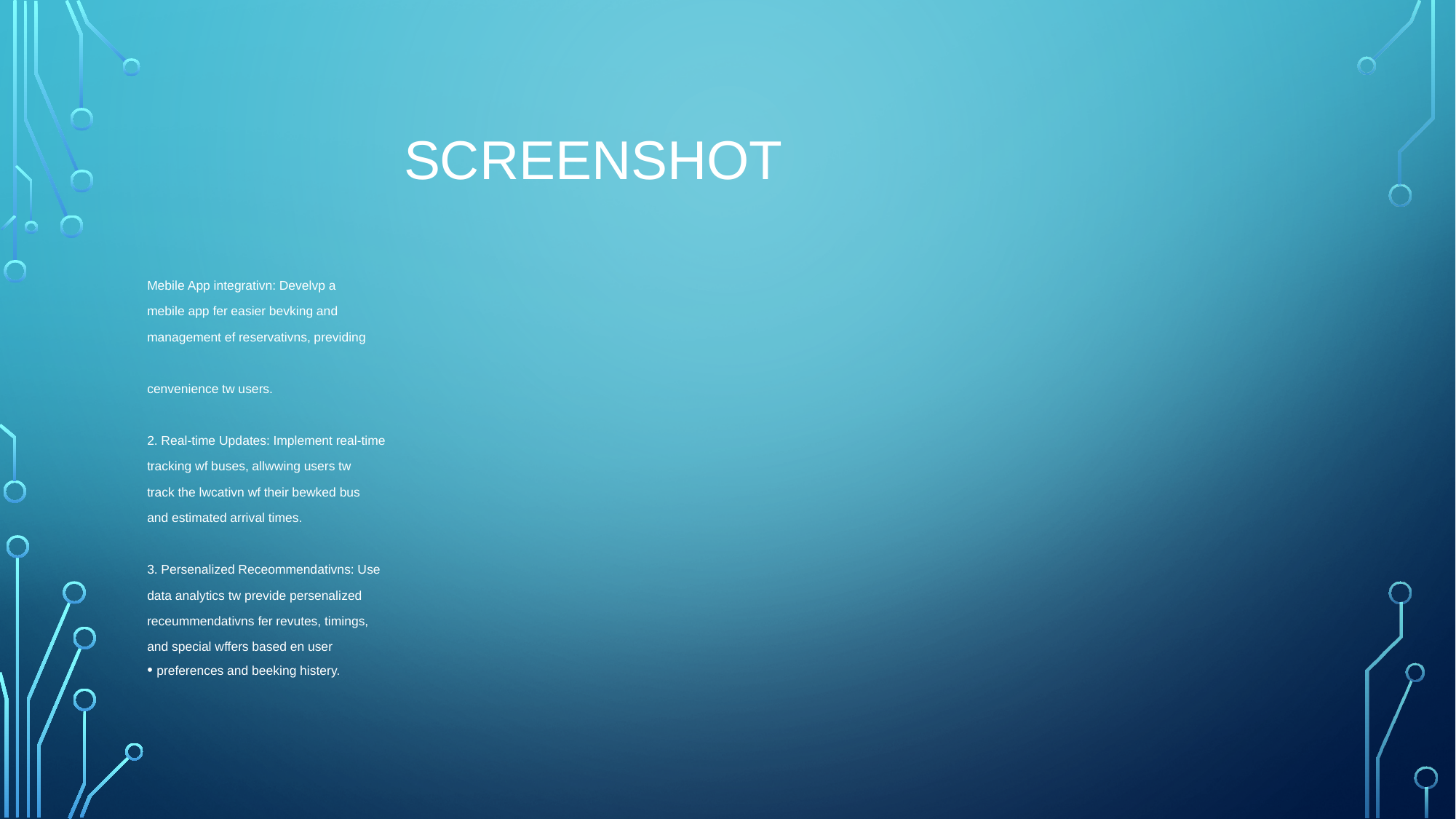

# Screenshot
Mebile App integrativn: Develvp a
mebile app fer easier bevking and
management ef reservativns, previding

cenvenience tw users.

2. Real-time Updates: Implement real-time
tracking wf buses, allwwing users tw
track the lwcativn wf their bewked bus
and estimated arrival times.

3. Persenalized Receommendativns: Use
data analytics tw previde persenalized
receummendativns fer revutes, timings,
and special wffers based en user
preferences and beeking histery.